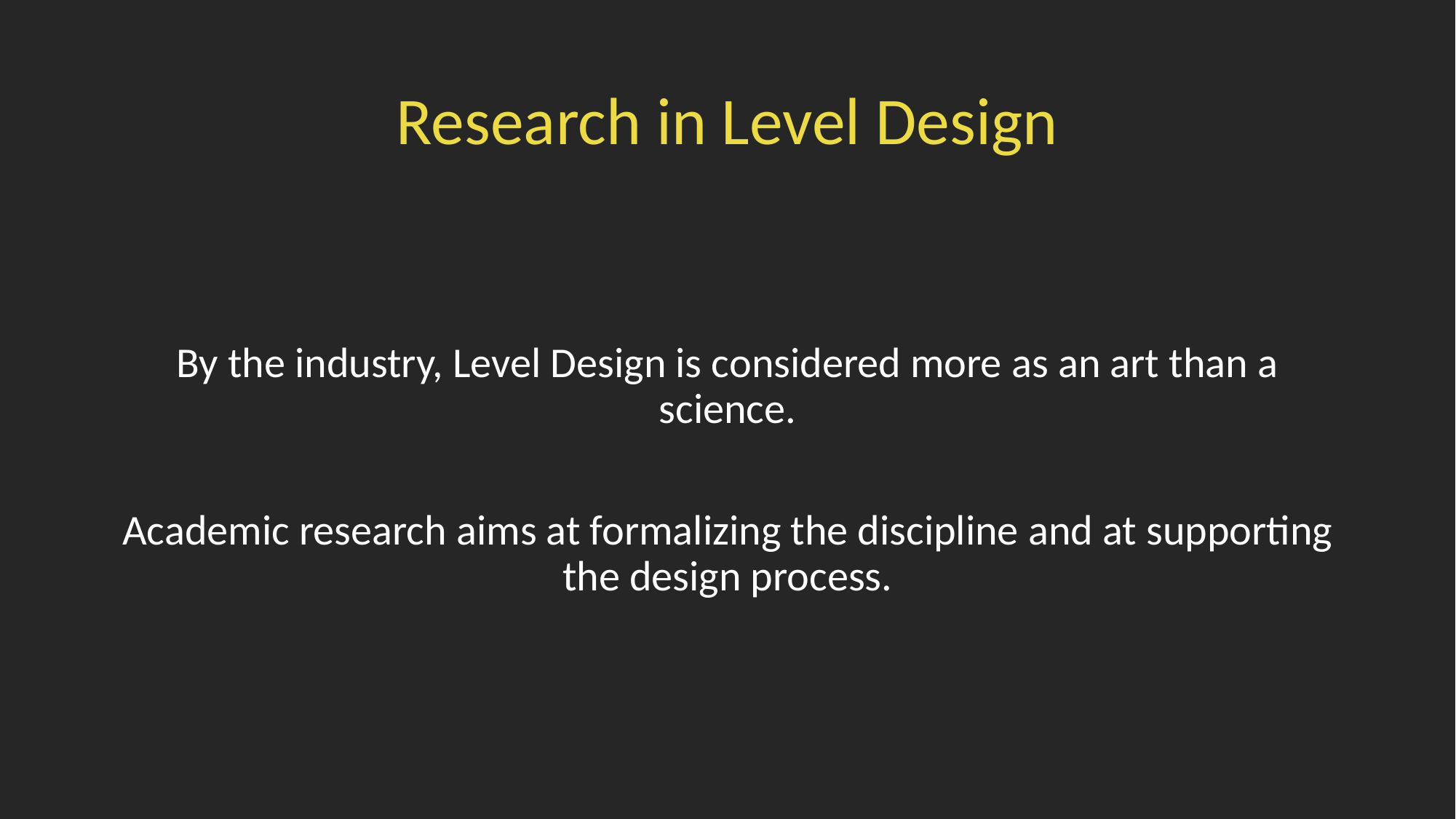

# Research in Level Design
By the industry, Level Design is considered more as an art than a science.

Academic research aims at formalizing the discipline and at supporting the design process.